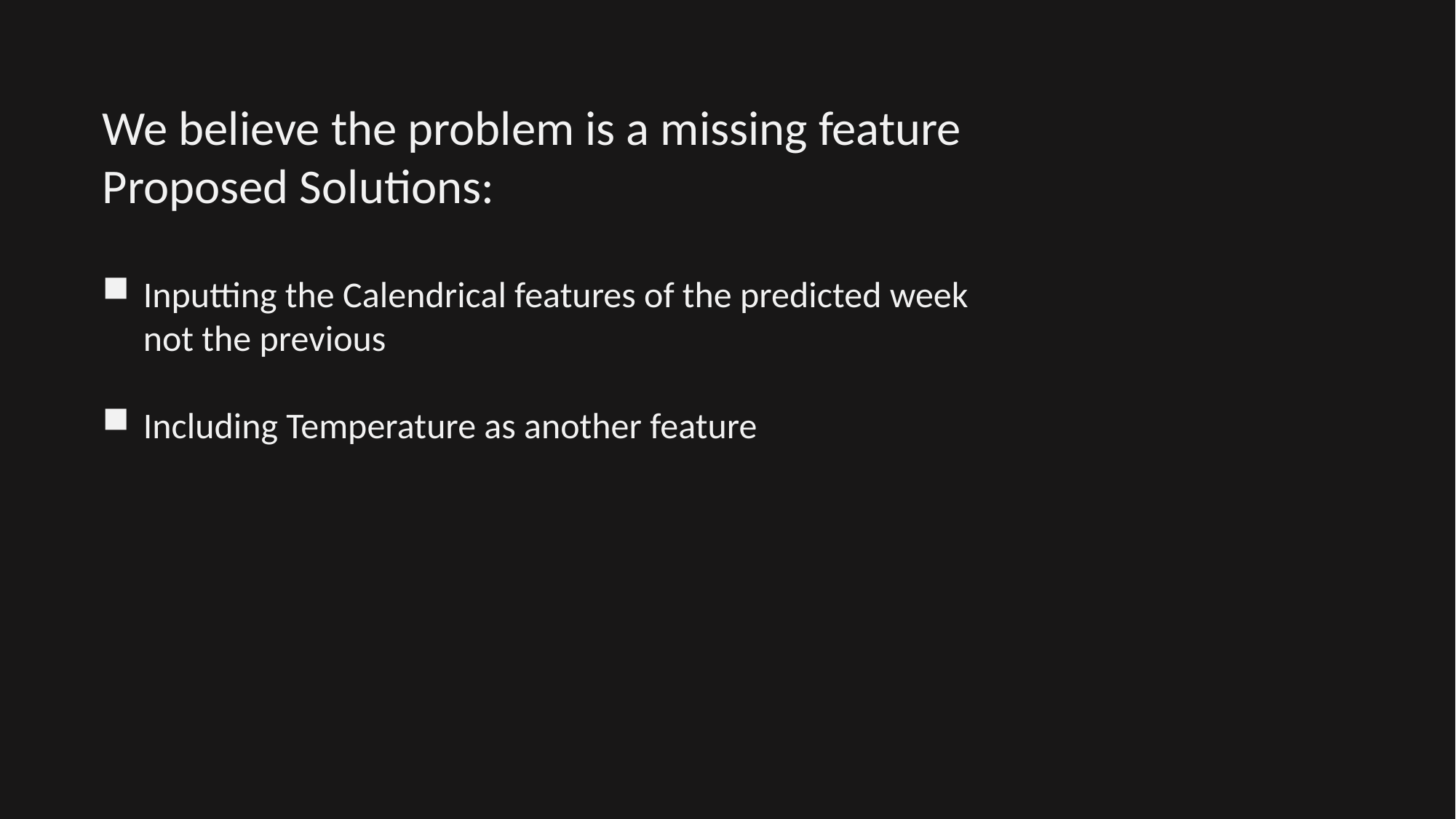

We believe the problem is a missing feature
Proposed Solutions:

Inputting the Calendrical features of the predicted week not the previous

Including Temperature as another feature